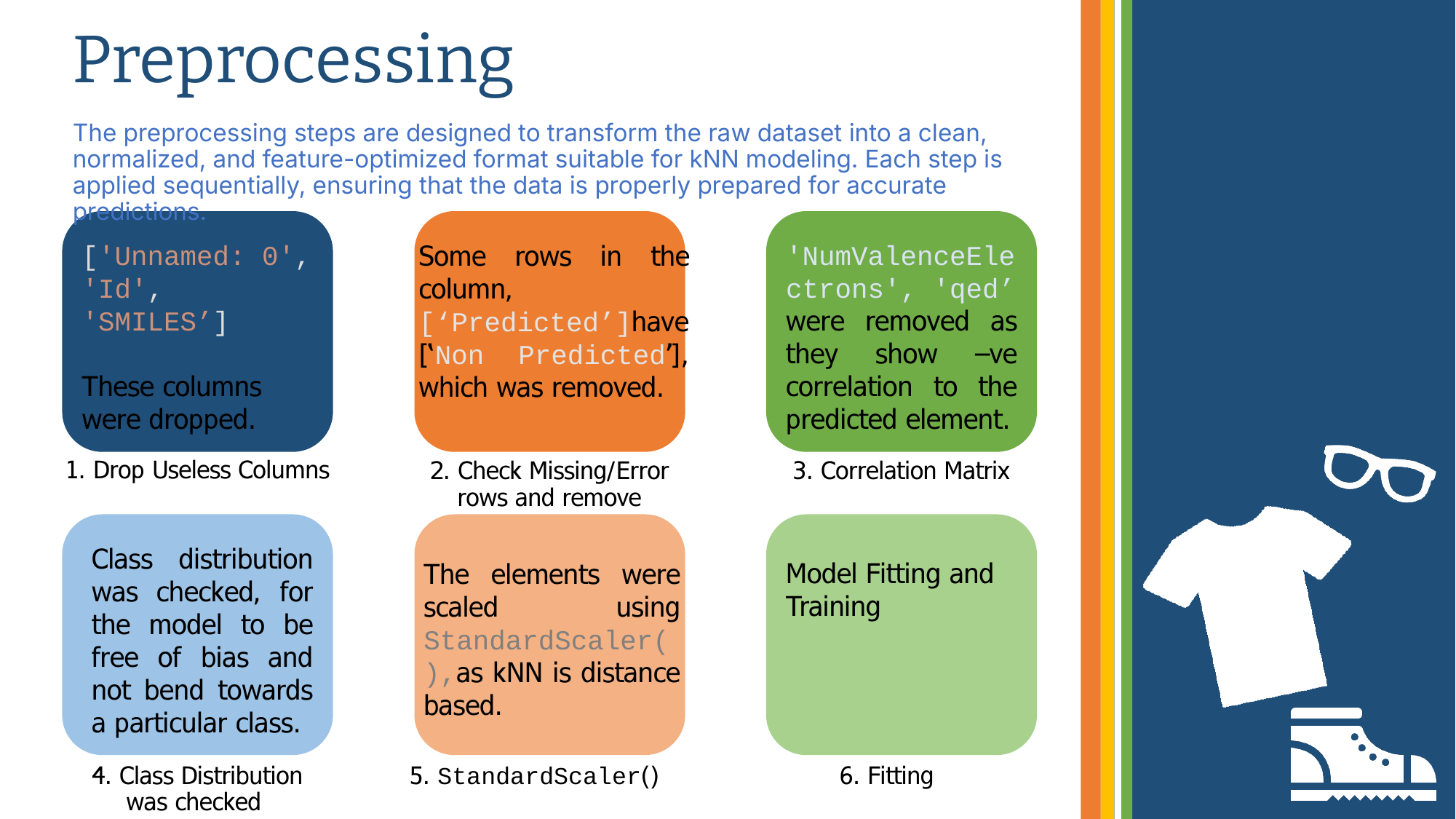

# Preprocessing
The preprocessing steps are designed to transform the raw dataset into a clean, normalized, and feature-optimized format suitable for kNN modeling. Each step is applied sequentially, ensuring that the data is properly prepared for accurate predictions.
['Unnamed: 0', 'Id', 'SMILES’]

These columns were dropped.
'NumValenceElectrons', 'qed’
were removed as they show –ve correlation to the predicted element.
Some rows in the column, [‘Predicted’]have [‘Non Predicted’], which was removed.
1. Drop Useless Columns
2. Check Missing/Error rows and remove
3. Correlation Matrix
Class distribution was checked, for the model to be free of bias and not bend towards a particular class.
Model Fitting and Training
The elements were scaled using StandardScaler(),as kNN is distance based.
4. Class Distribution was checked
5. StandardScaler()
6. Fitting